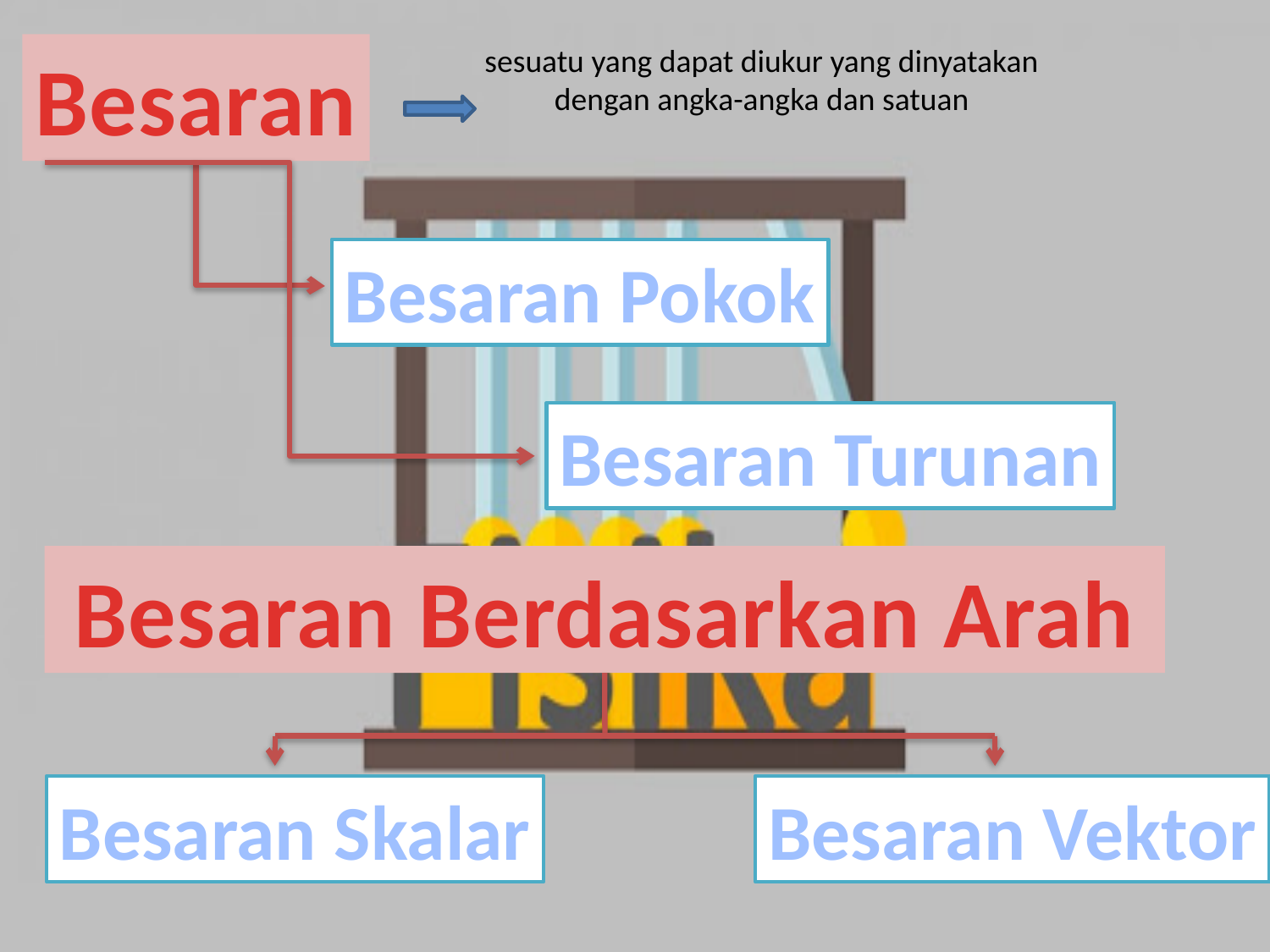

Besaran
sesuatu yang dapat diukur yang dinyatakan dengan angka-angka dan satuan

Besaran Pokok
Besaran Turunan
Besaran Berdasarkan Arah
Besaran Skalar
Besaran Vektor